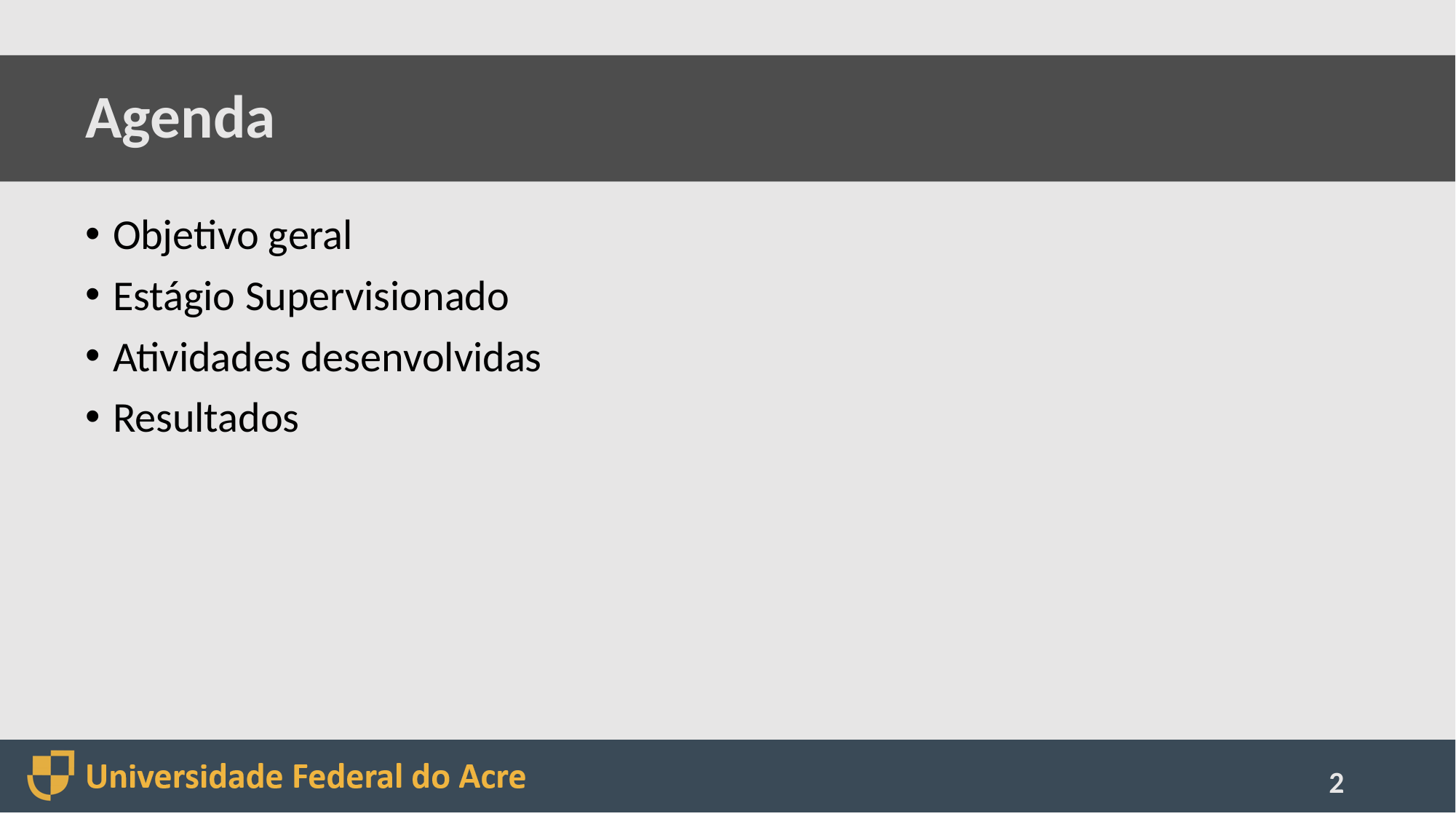

# Agenda
Objetivo geral
Estágio Supervisionado
Atividades desenvolvidas
Resultados
2